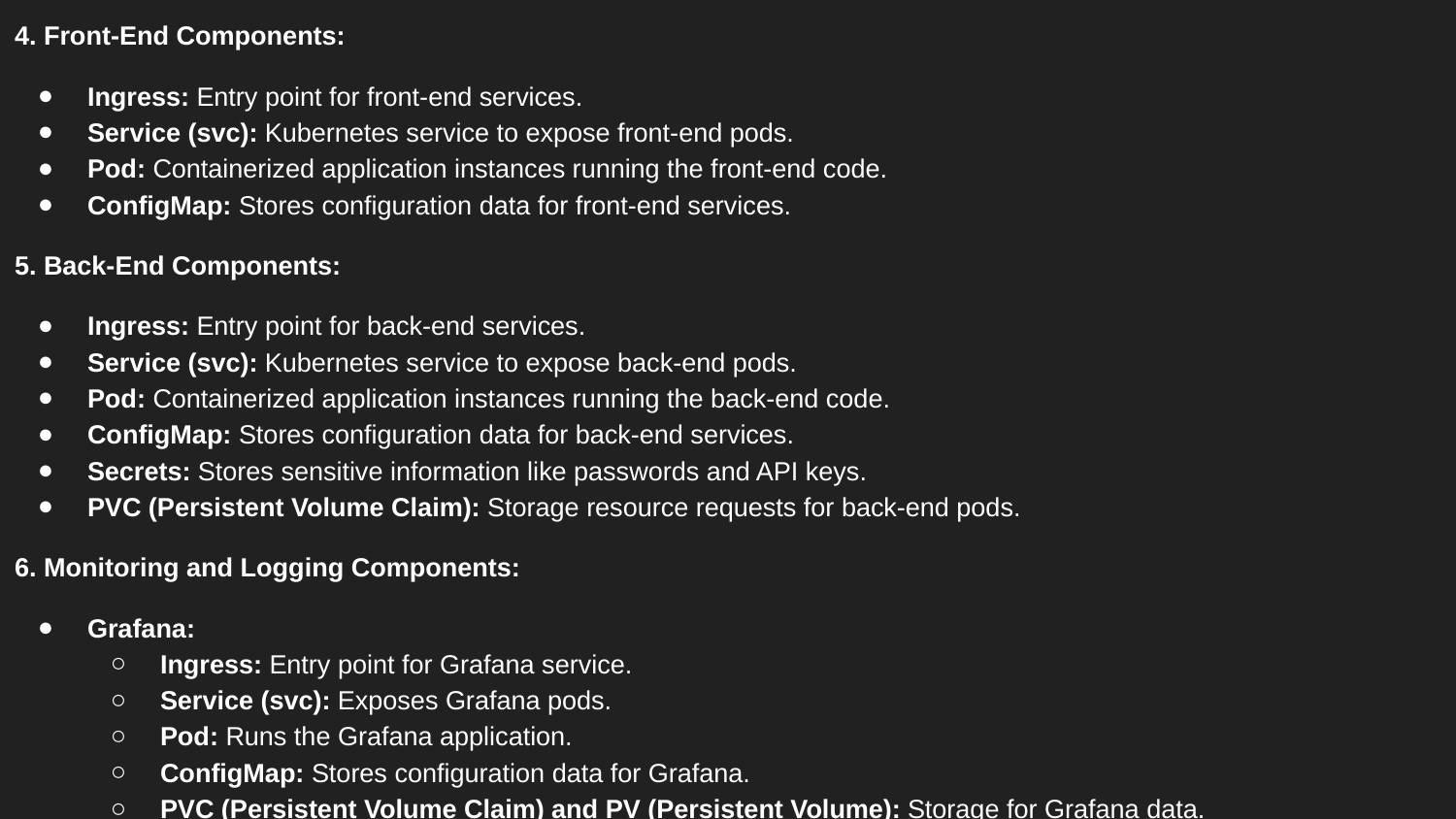

4. Front-End Components:
Ingress: Entry point for front-end services.
Service (svc): Kubernetes service to expose front-end pods.
Pod: Containerized application instances running the front-end code.
ConfigMap: Stores configuration data for front-end services.
5. Back-End Components:
Ingress: Entry point for back-end services.
Service (svc): Kubernetes service to expose back-end pods.
Pod: Containerized application instances running the back-end code.
ConfigMap: Stores configuration data for back-end services.
Secrets: Stores sensitive information like passwords and API keys.
PVC (Persistent Volume Claim): Storage resource requests for back-end pods.
6. Monitoring and Logging Components:
Grafana:
Ingress: Entry point for Grafana service.
Service (svc): Exposes Grafana pods.
Pod: Runs the Grafana application.
ConfigMap: Stores configuration data for Grafana.
PVC (Persistent Volume Claim) and PV (Persistent Volume): Storage for Grafana data.